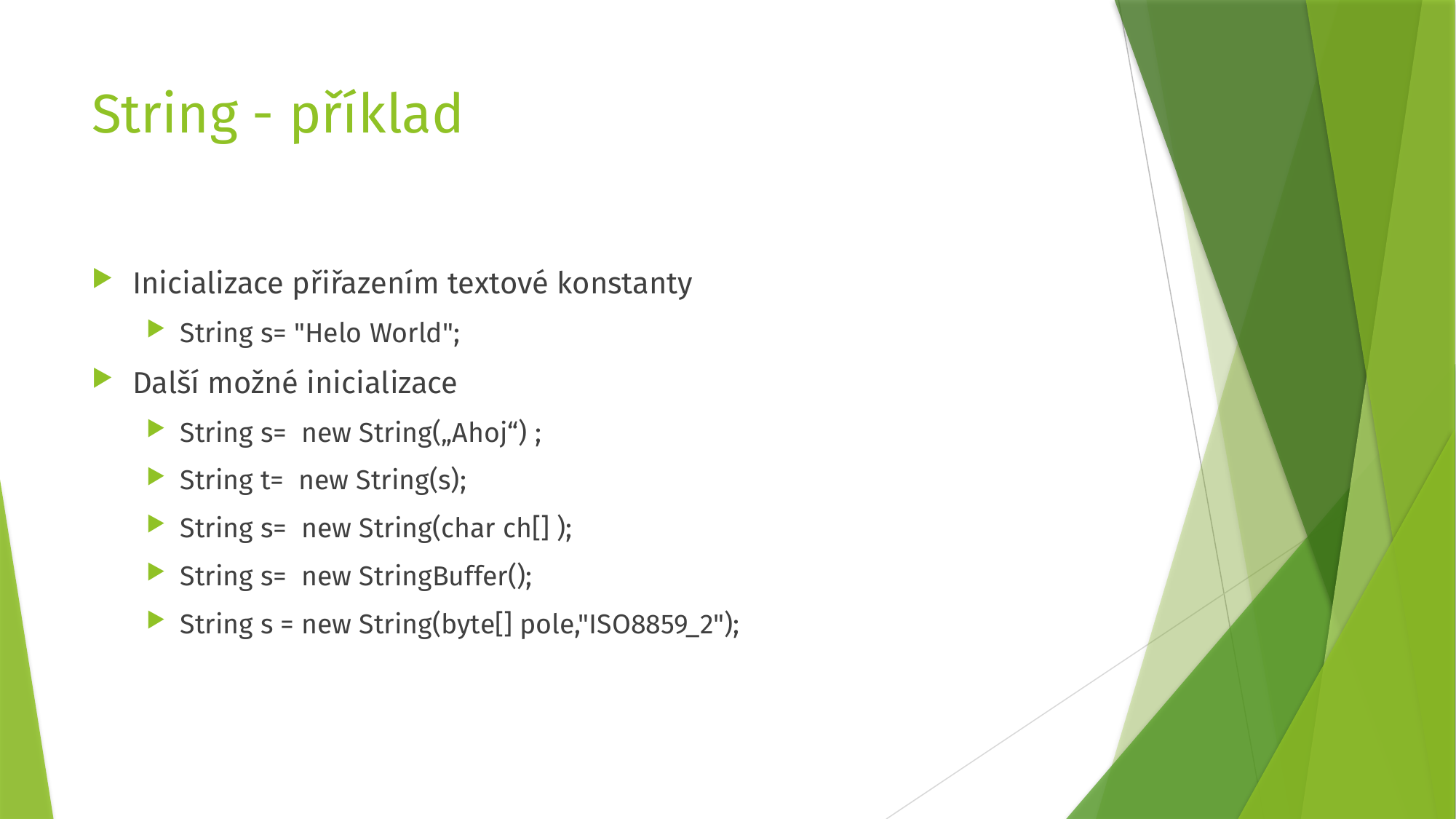

# String - příklad
Inicializace přiřazením textové konstanty
String s= "Helo World";
Další možné inicializace
String s=  new String(„Ahoj“) ;
String t=  new String(s);
String s=  new String(char ch[] );
String s=  new StringBuffer();
String s = new String(byte[] pole,"ISO8859_2");